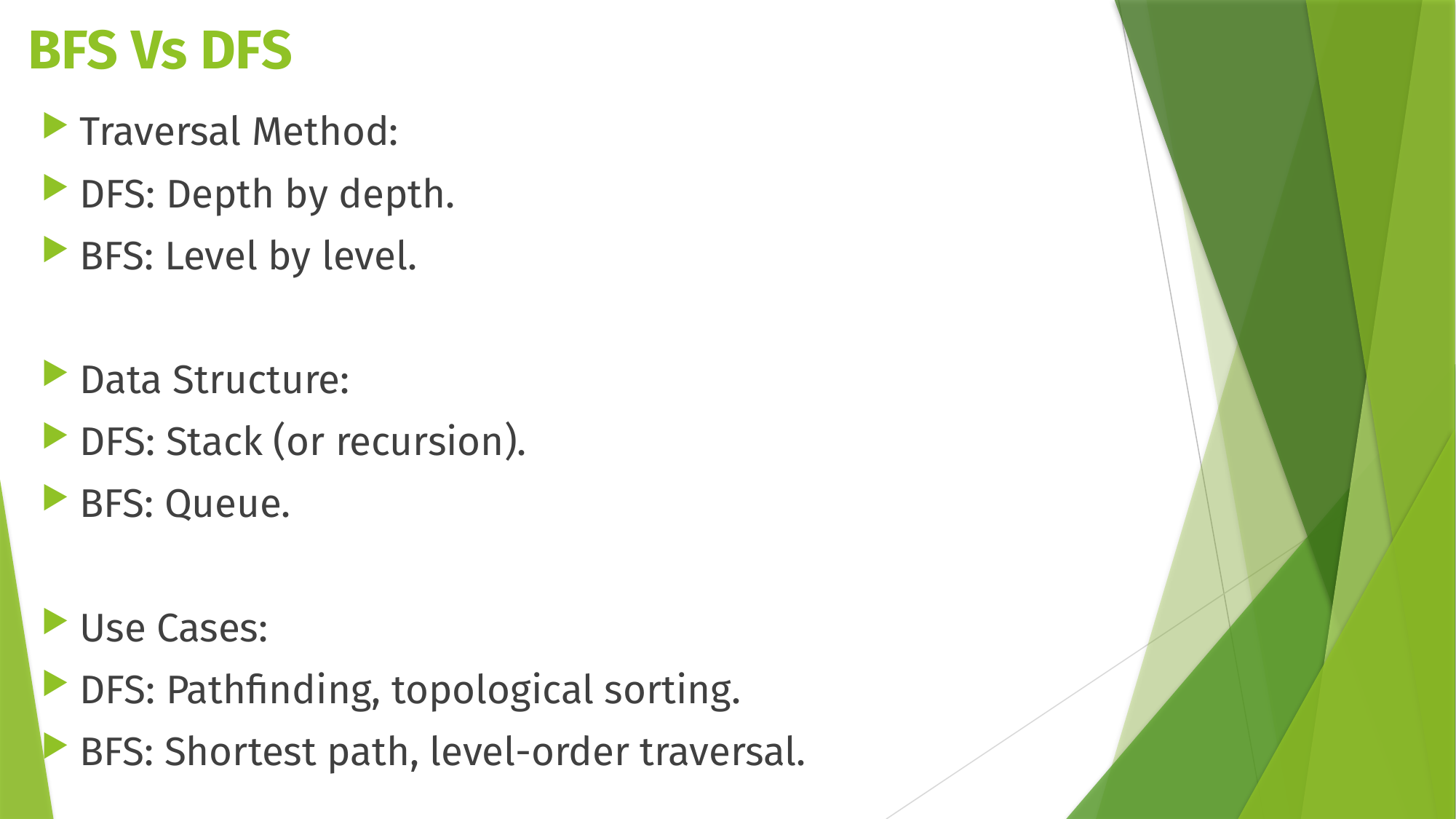

# BFS Vs DFS
Traversal Method:
DFS: Depth by depth.
BFS: Level by level.

Data Structure:
DFS: Stack (or recursion).
BFS: Queue.

Use Cases:
DFS: Pathfinding, topological sorting.
BFS: Shortest path, level-order traversal.